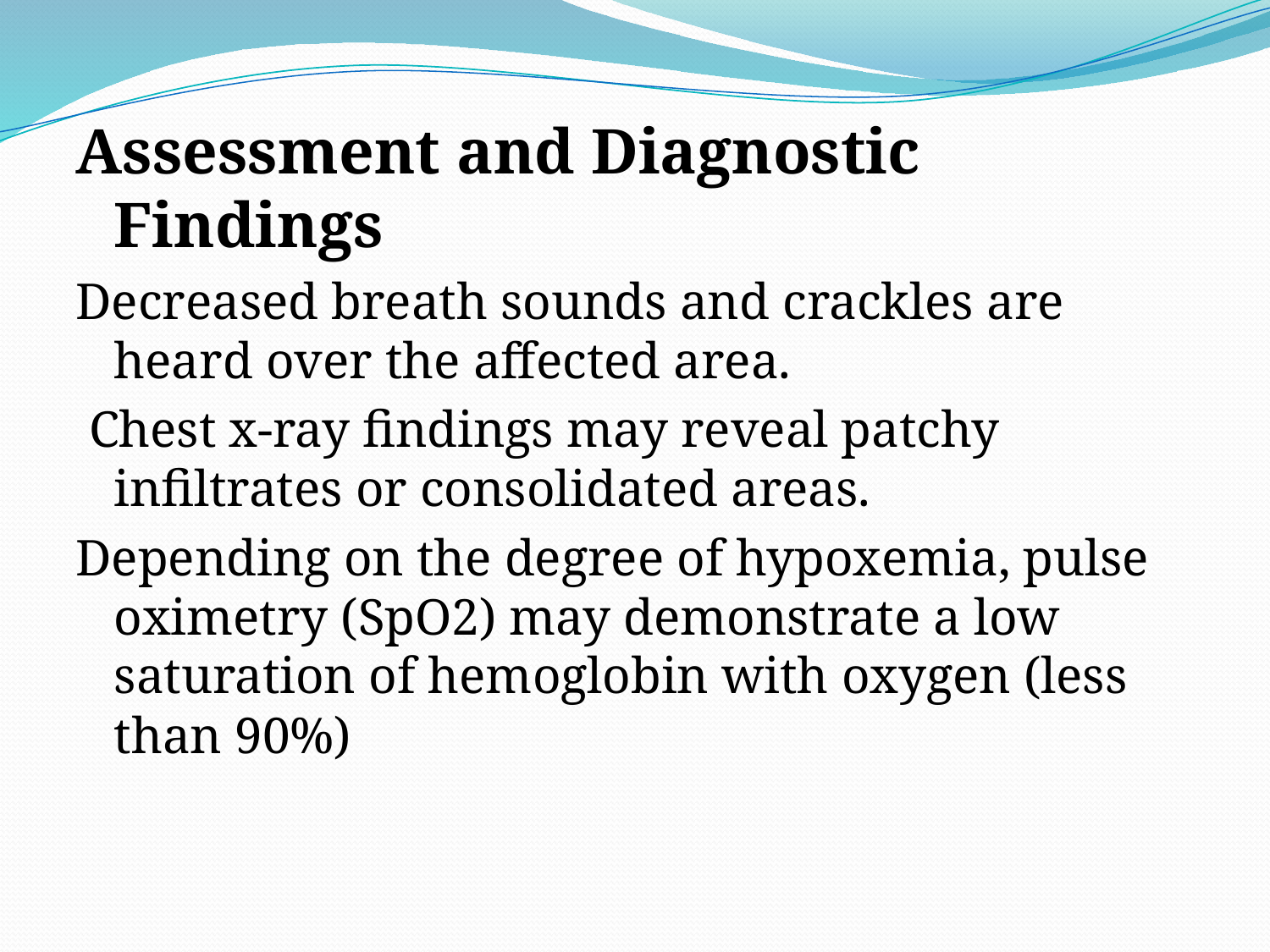

Assessment and Diagnostic Findings
Decreased breath sounds and crackles are heard over the affected area.
 Chest x-ray findings may reveal patchy infiltrates or consolidated areas.
Depending on the degree of hypoxemia, pulse oximetry (SpO2) may demonstrate a low saturation of hemoglobin with oxygen (less than 90%)